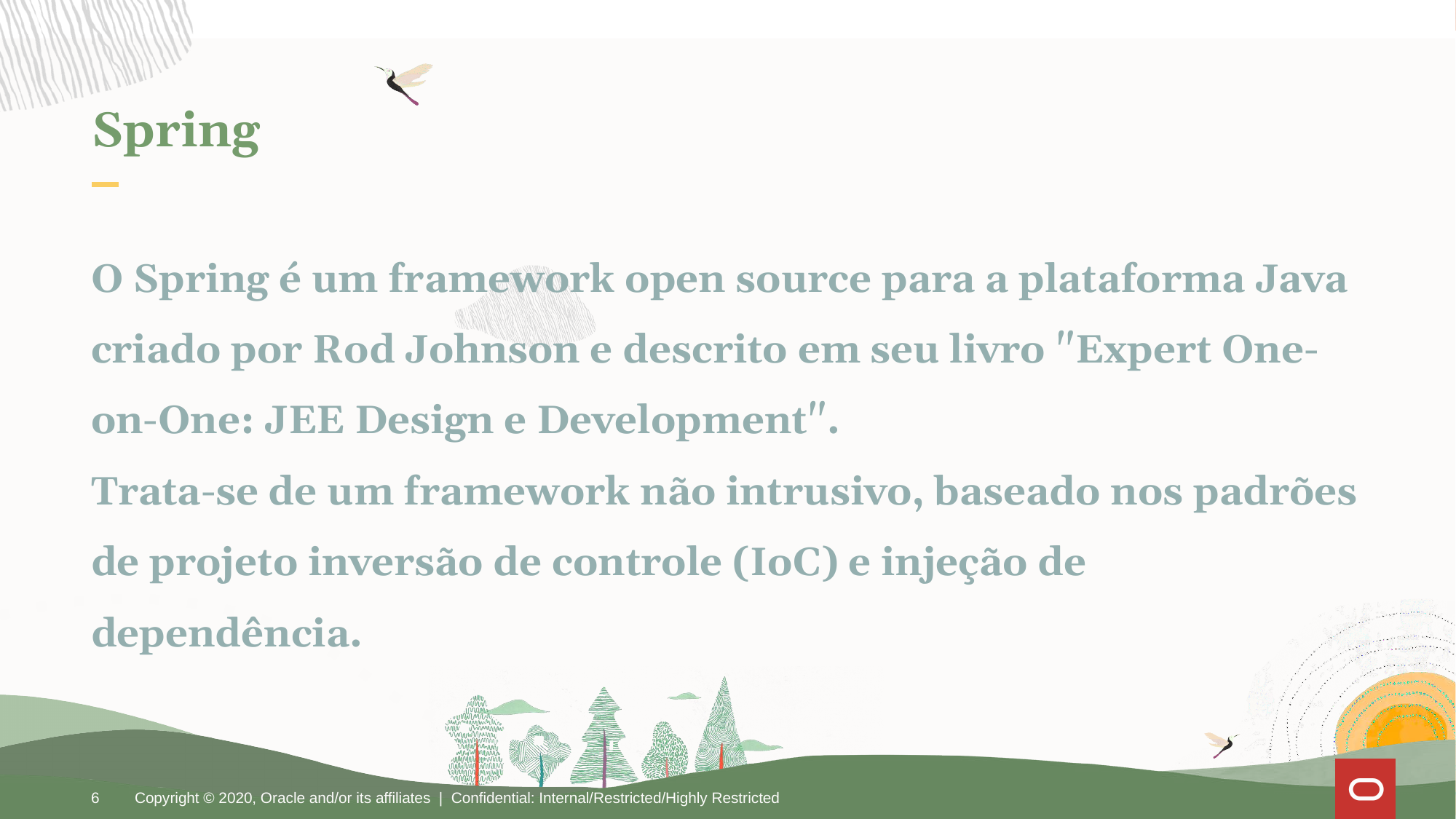

Spring
O Spring é um framework open source para a plataforma Java criado por Rod Johnson e descrito em seu livro "Expert One-on-One: JEE Design e Development".
Trata-se de um framework não intrusivo, baseado nos padrões de projeto inversão de controle (IoC) e injeção de dependência.
6
Copyright © 2020, Oracle and/or its affiliates  |  Confidential: Internal/Restricted/Highly Restricted